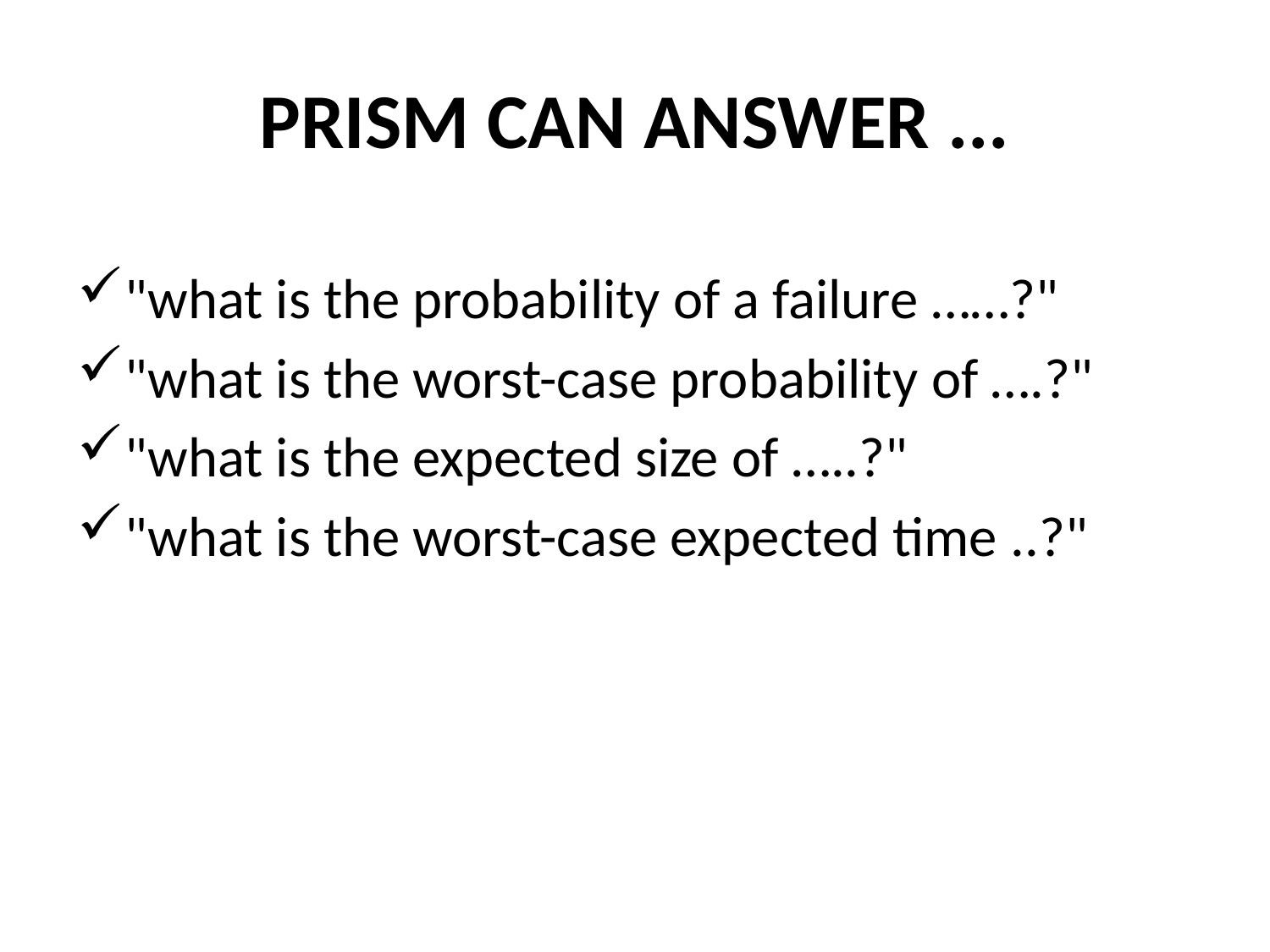

# PRISM CAN ANSWER ...
"what is the probability of a failure ……?"
"what is the worst-case probability of ….?"
"what is the expected size of …..?"
"what is the worst-case expected time ..?"